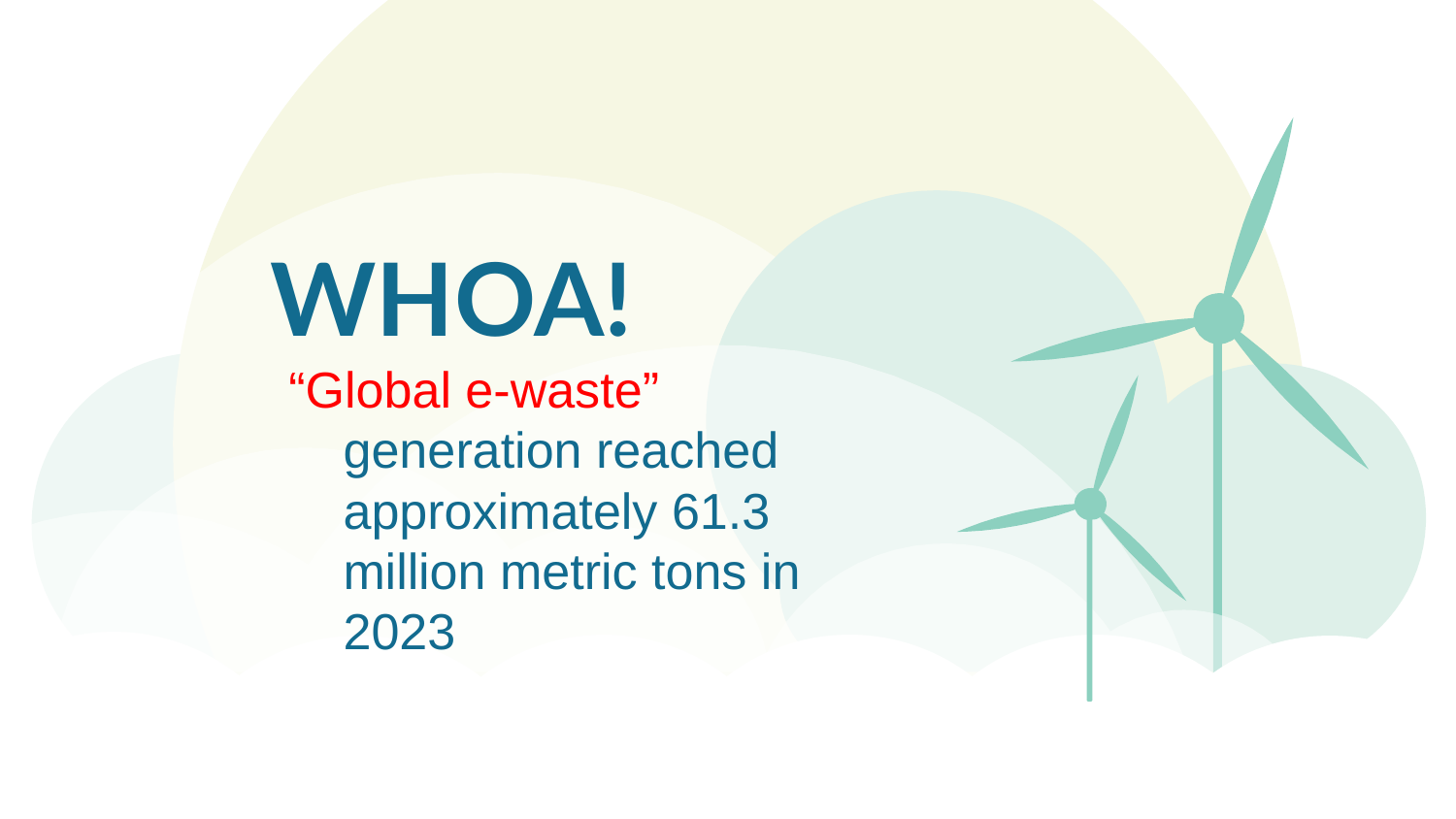

WHOA!
“Global e-waste” generation reached approximately 61.3 million metric tons in 2023